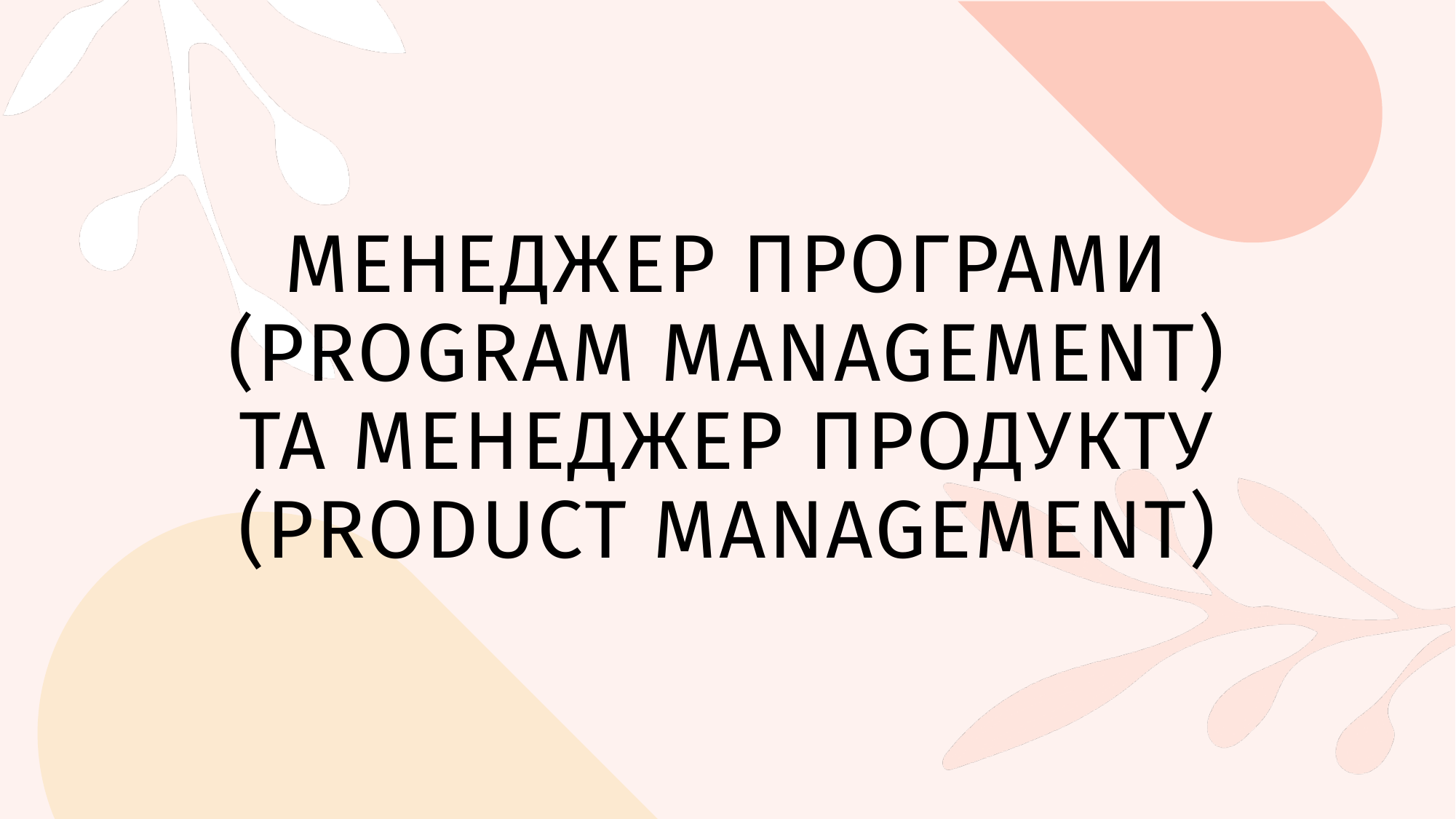

# Менеджер програми (Program Management) Та Менеджер продукту (Product Management)